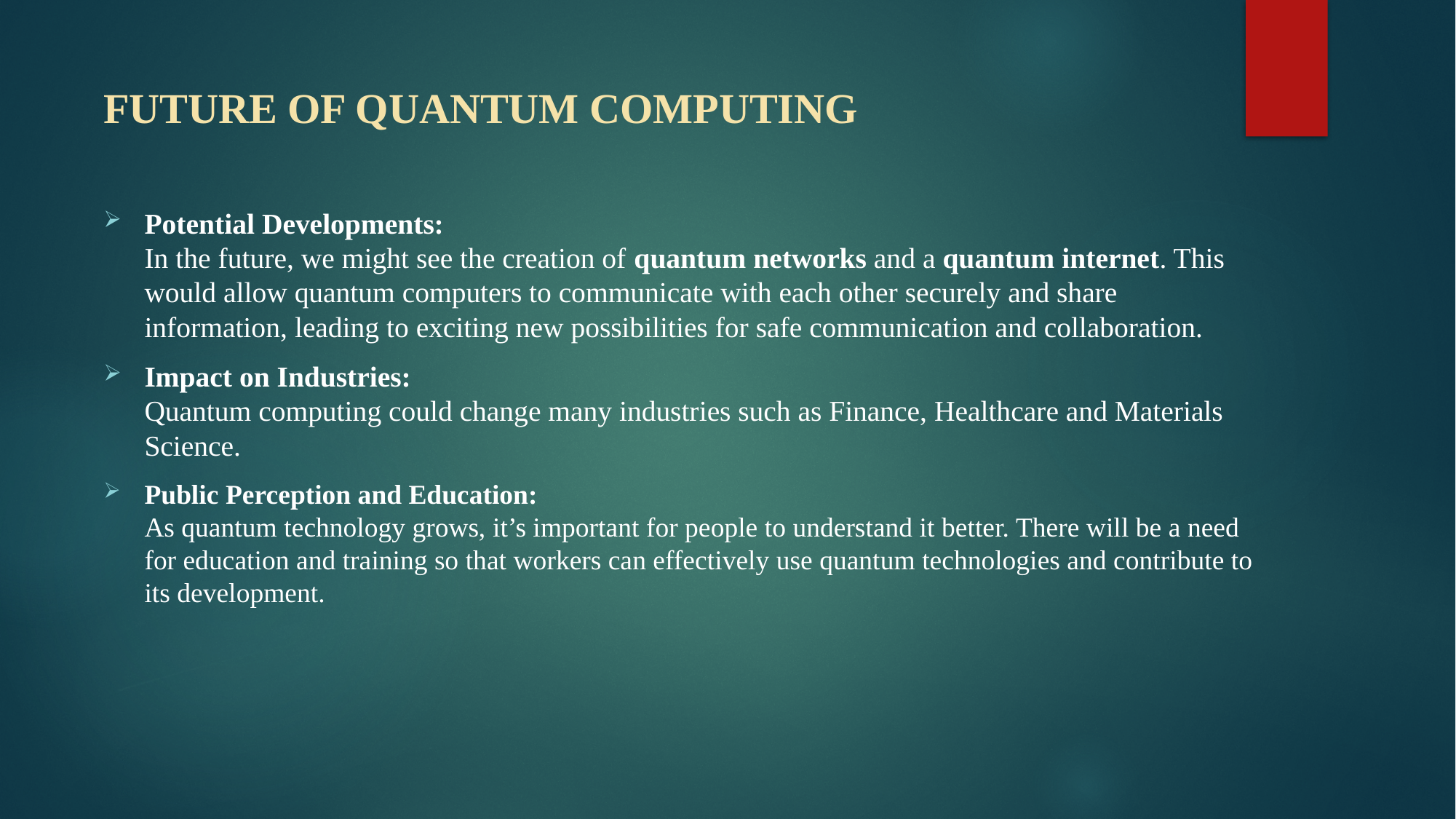

# FUTURE OF QUANTUM COMPUTING
Potential Developments:
In the future, we might see the creation of quantum networks and a quantum internet. This would allow quantum computers to communicate with each other securely and share information, leading to exciting new possibilities for safe communication and collaboration.
Impact on Industries:
Quantum computing could change many industries such as Finance, Healthcare and Materials Science.
Public Perception and Education:
As quantum technology grows, it’s important for people to understand it better. There will be a need for education and training so that workers can effectively use quantum technologies and contribute to its development.